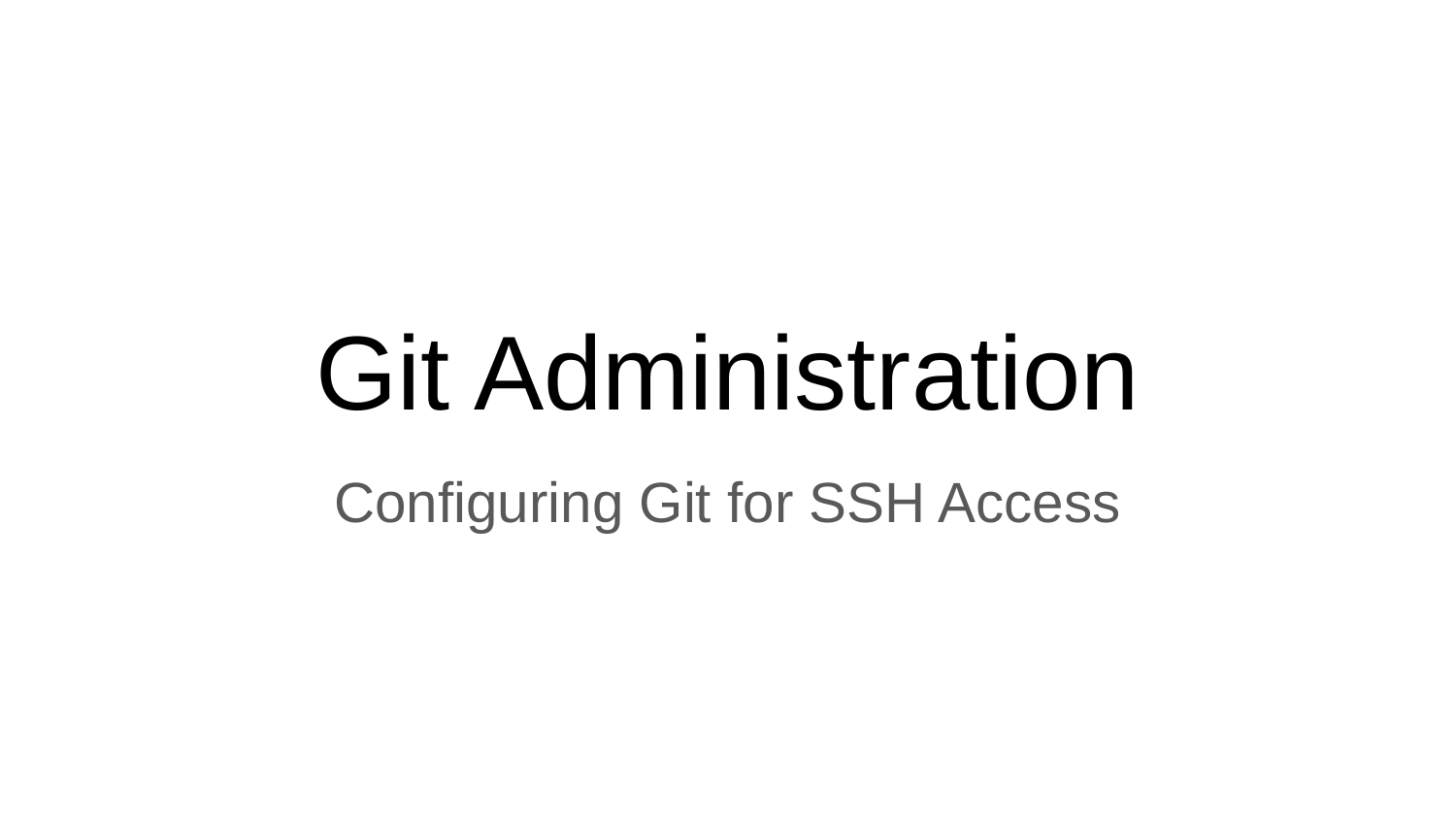

# Git Administration
Configuring Git for SSH Access